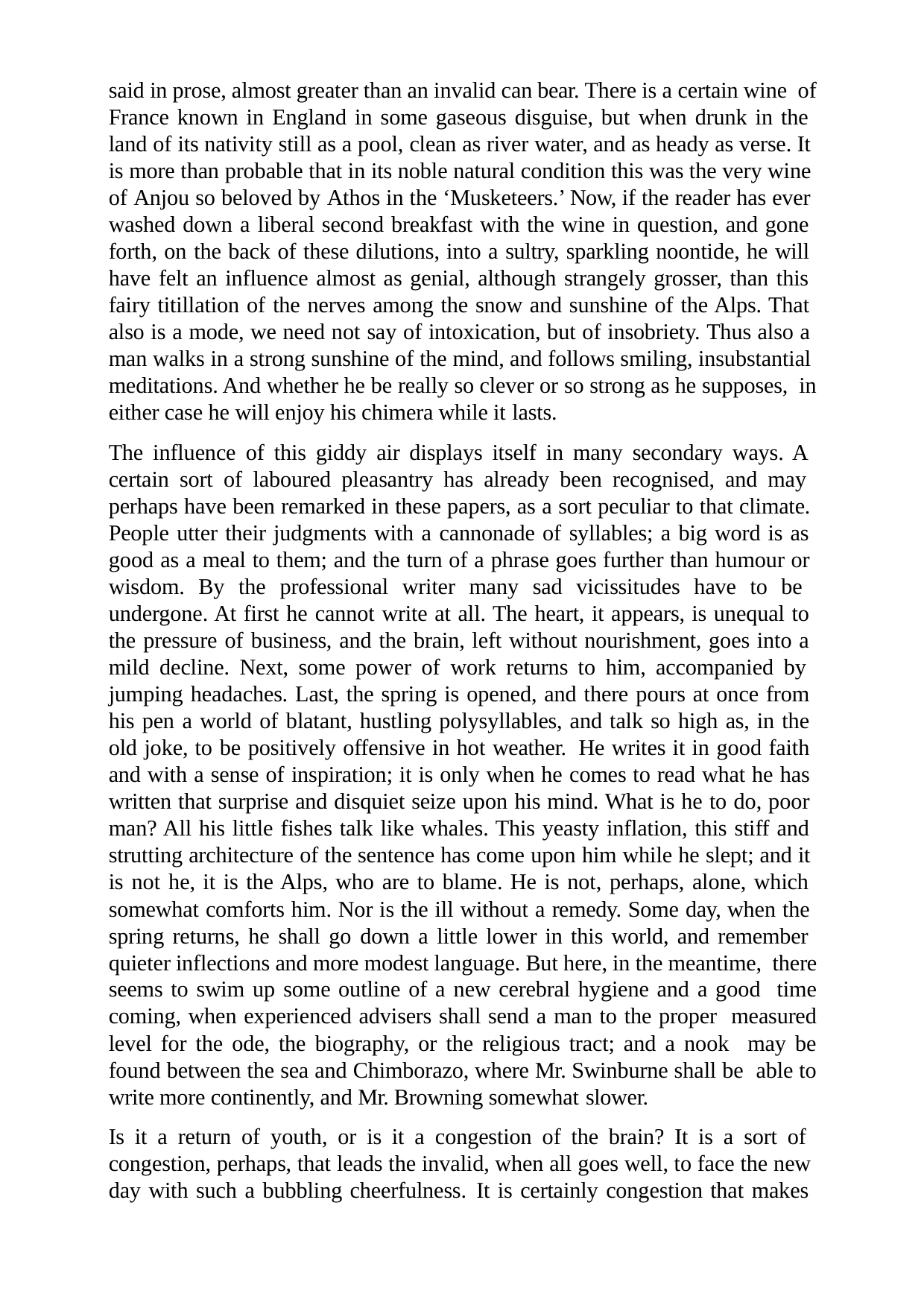

said in prose, almost greater than an invalid can bear. There is a certain wine  of France known in England in some gaseous disguise, but when drunk in the  land of its nativity still as a pool, clean as river water, and as heady as verse. It  is more than probable that in its noble natural condition this was the very wine  of Anjou so beloved by Athos in the ‘Musketeers.’ Now, if the reader has ever  washed down a liberal second breakfast with the wine in question, and gone  forth, on the back of these dilutions, into a sultry, sparkling noontide, he will  have felt an influence almost as genial, although strangely grosser, than this  fairy titillation of the nerves among the snow and sunshine of the Alps. That  also is a mode, we need not say of intoxication, but of insobriety. Thus also a  man walks in a strong sunshine of the mind, and follows smiling, insubstantial  meditations. And whether he be really so clever or so strong as he supposes,  in either case he will enjoy his chimera while it lasts.
The influence of this giddy air displays itself in many secondary ways. A  certain sort of laboured pleasantry has already been recognised, and may  perhaps have been remarked in these papers, as a sort peculiar to that climate.  People utter their judgments with a cannonade of syllables; a big word is as  good as a meal to them; and the turn of a phrase goes further than humour or  wisdom. By the professional writer many sad vicissitudes have to be  undergone. At first he cannot write at all. The heart, it appears, is unequal to  the pressure of business, and the brain, left without nourishment, goes into a  mild decline. Next, some power of work returns to him, accompanied by  jumping headaches. Last, the spring is opened, and there pours at once from  his pen a world of blatant, hustling polysyllables, and talk so high as, in the  old joke, to be positively offensive in hot weather. He writes it in good faith  and with a sense of inspiration; it is only when he comes to read what he has  written that surprise and disquiet seize upon his mind. What is he to do, poor  man? All his little fishes talk like whales. This yeasty inflation, this stiff and  strutting architecture of the sentence has come upon him while he slept; and it  is not he, it is the Alps, who are to blame. He is not, perhaps, alone, which  somewhat comforts him. Nor is the ill without a remedy. Some day, when the  spring returns, he shall go down a little lower in this world, and remember  quieter inflections and more modest language. But here, in the meantime,  there seems to swim up some outline of a new cerebral hygiene and a good  time coming, when experienced advisers shall send a man to the proper  measured level for the ode, the biography, or the religious tract; and a nook  may be found between the sea and Chimborazo, where Mr. Swinburne shall be  able to write more continently, and Mr. Browning somewhat slower.
Is it a return of youth, or is it a congestion of the brain? It is a sort of  congestion, perhaps, that leads the invalid, when all goes well, to face the new  day with such a bubbling cheerfulness. It is certainly congestion that makes